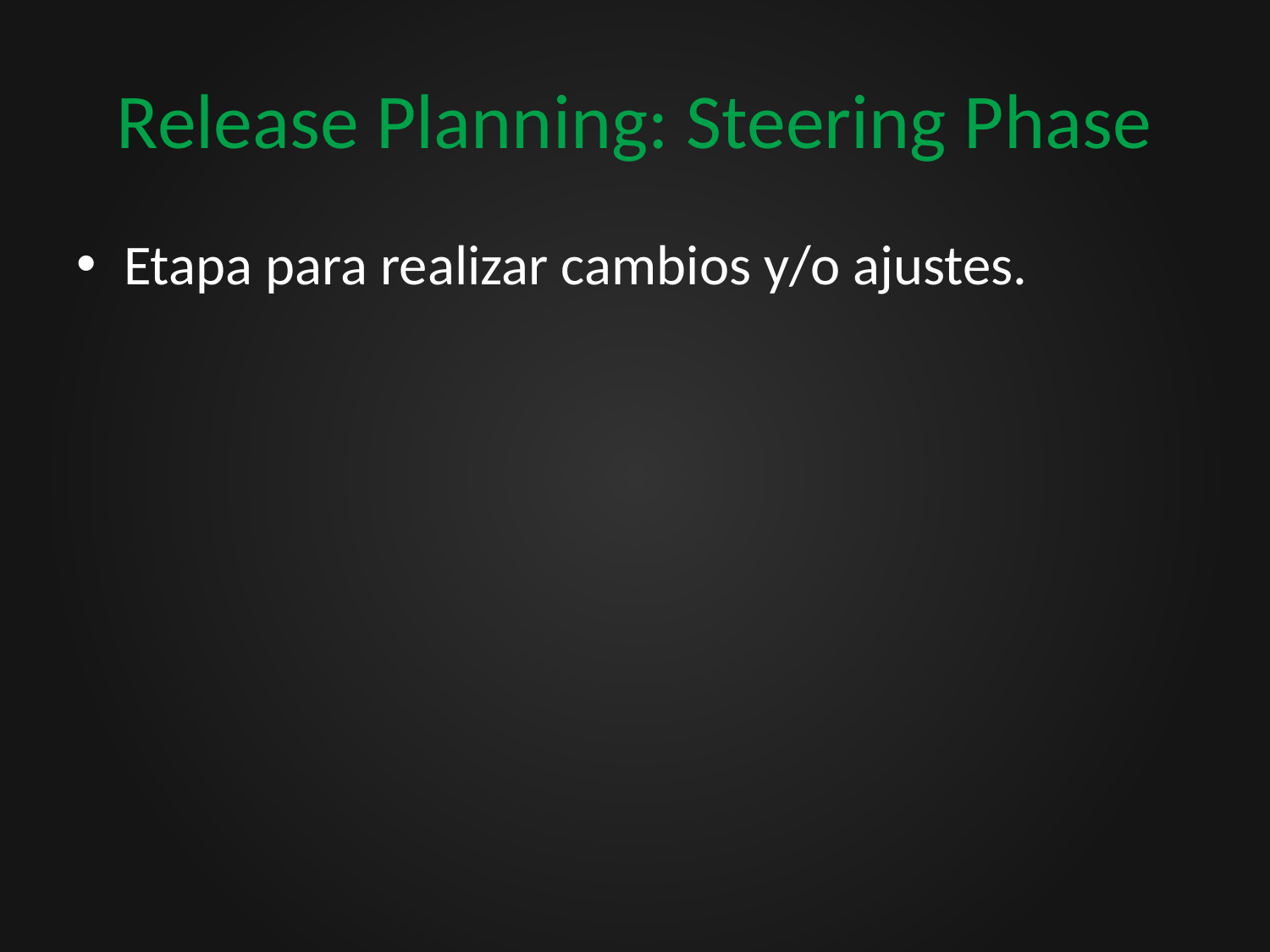

# Release Planning: Steering Phase
Etapa para realizar cambios y/o ajustes.